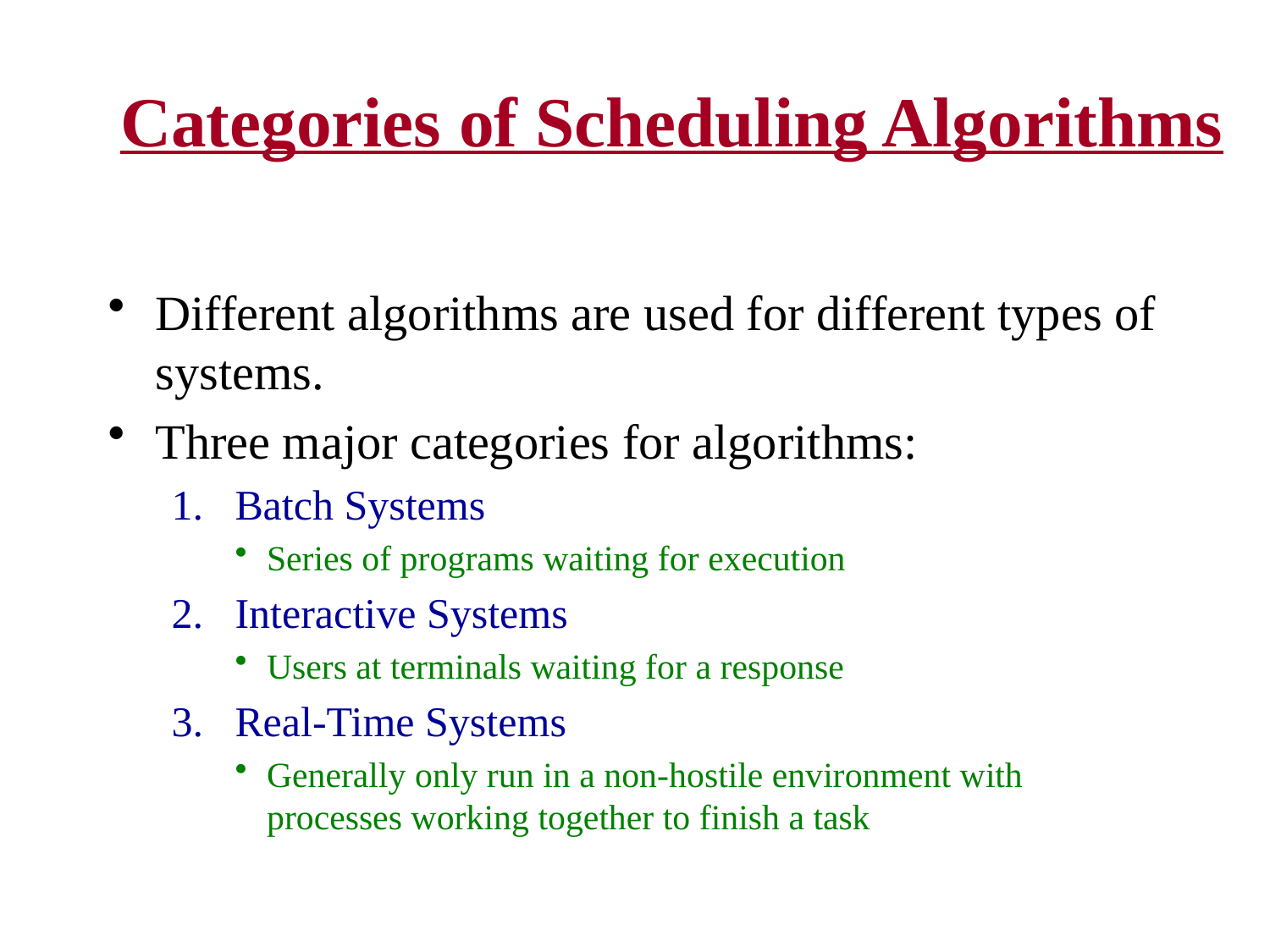

# Categories of Scheduling Algorithms
Different algorithms are used for different types of systems.
Three major categories for algorithms:
Batch Systems
Series of programs waiting for execution
Interactive Systems
Users at terminals waiting for a response
Real-Time Systems
Generally only run in a non-hostile environment with processes working together to finish a task